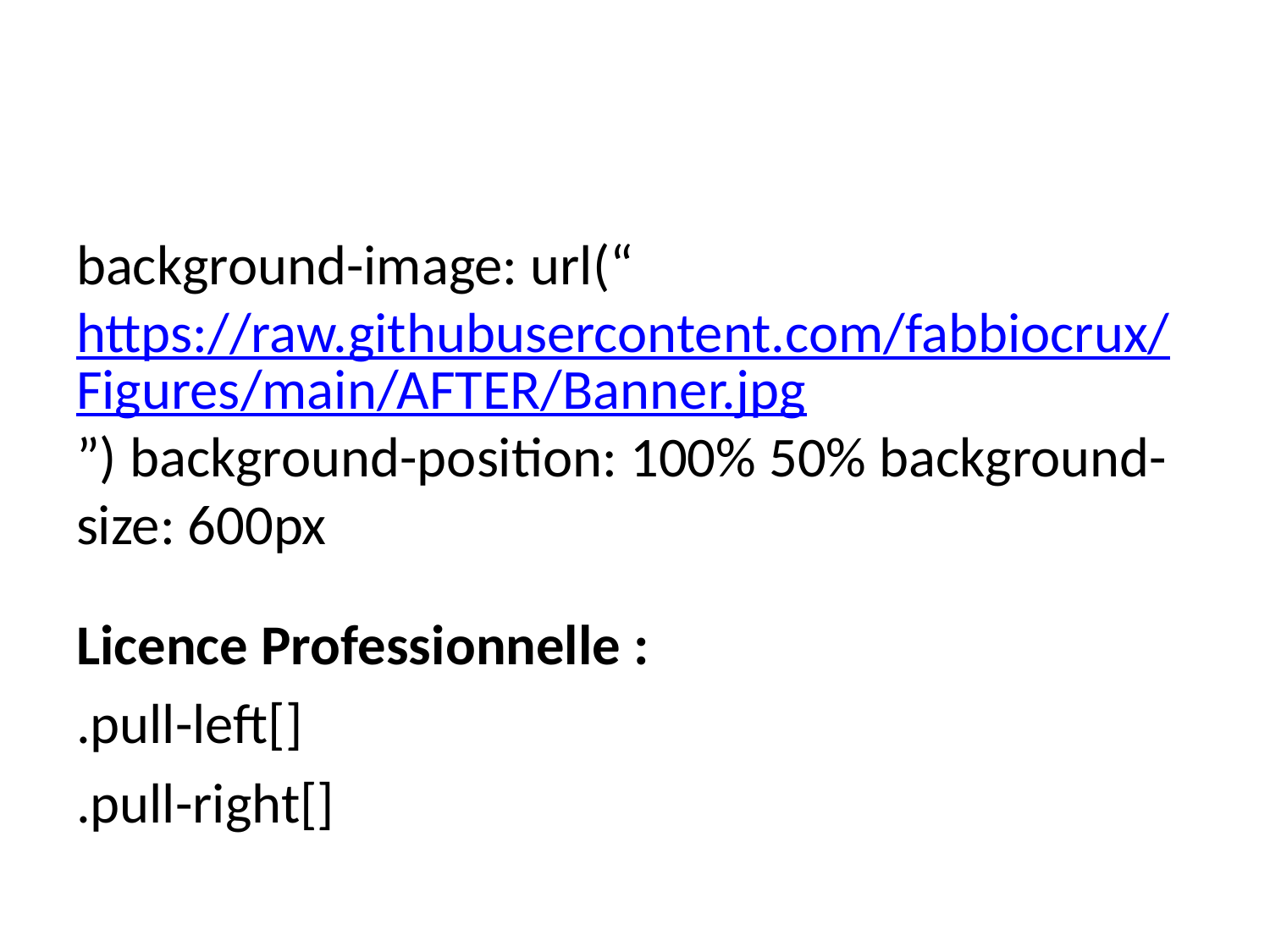

background-image: url(“https://raw.githubusercontent.com/fabbiocrux/Figures/main/AFTER/Banner.jpg”) background-position: 100% 50% background-size: 600px
Licence Professionnelle :
.pull-left[]
.pull-right[]